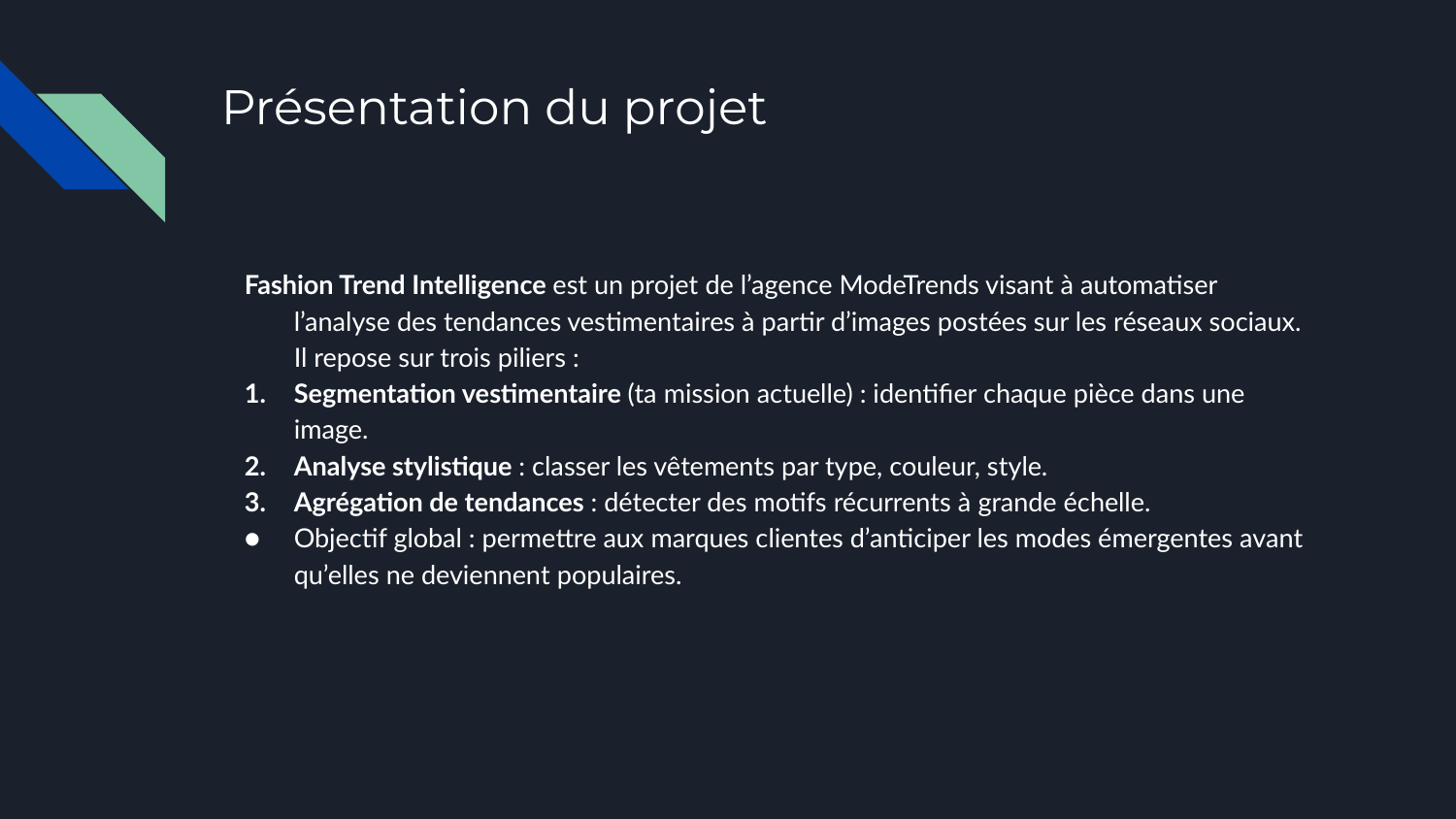

# Présentation du projet
Fashion Trend Intelligence est un projet de l’agence ModeTrends visant à automatiser l’analyse des tendances vestimentaires à partir d’images postées sur les réseaux sociaux.
Il repose sur trois piliers :
Segmentation vestimentaire (ta mission actuelle) : identifier chaque pièce dans une image.
Analyse stylistique : classer les vêtements par type, couleur, style.
Agrégation de tendances : détecter des motifs récurrents à grande échelle.
Objectif global : permettre aux marques clientes d’anticiper les modes émergentes avant qu’elles ne deviennent populaires.